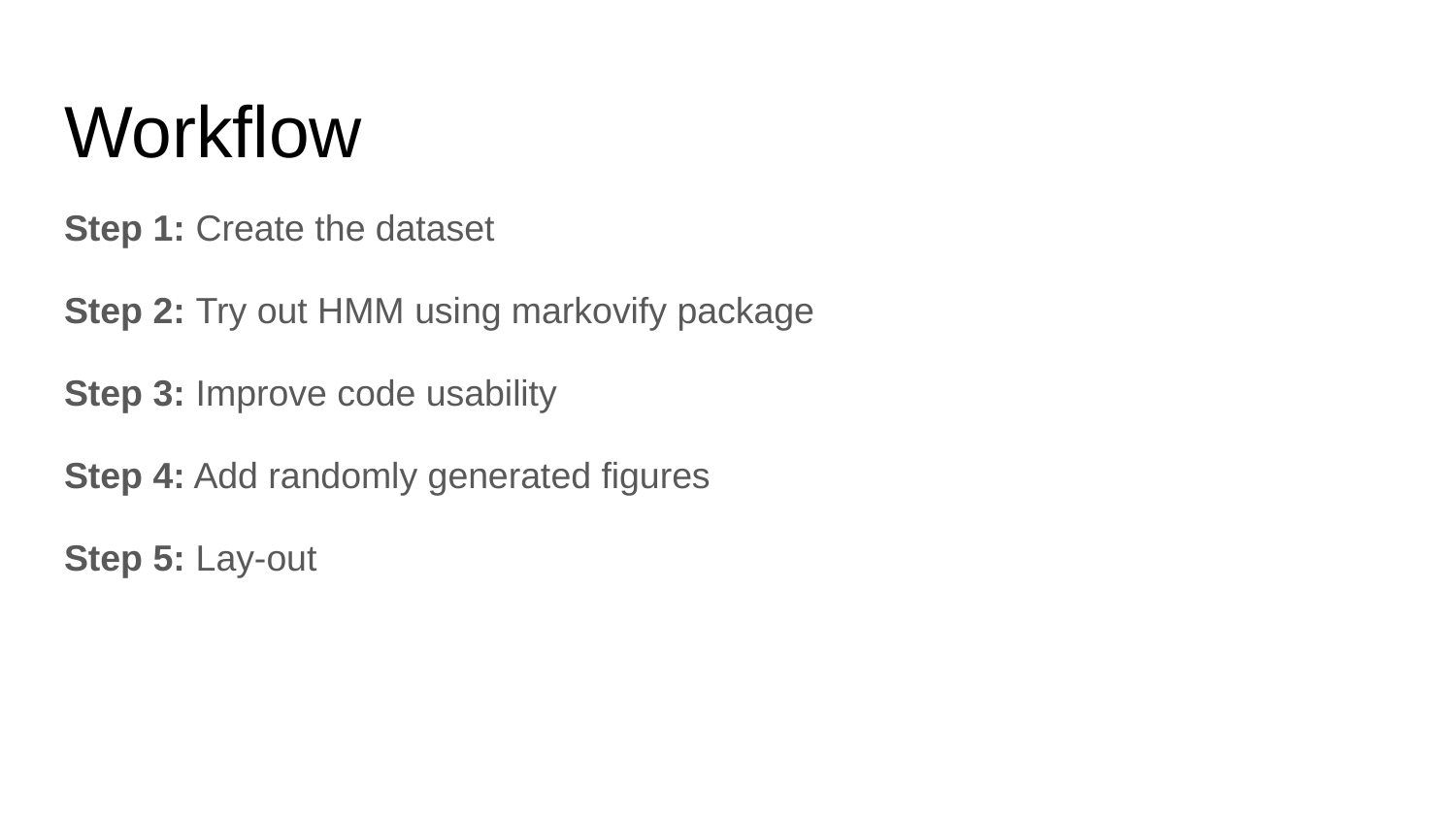

# Workflow
Step 1: Create the dataset
Step 2: Try out HMM using markovify package
Step 3: Improve code usability
Step 4: Add randomly generated figures
Step 5: Lay-out